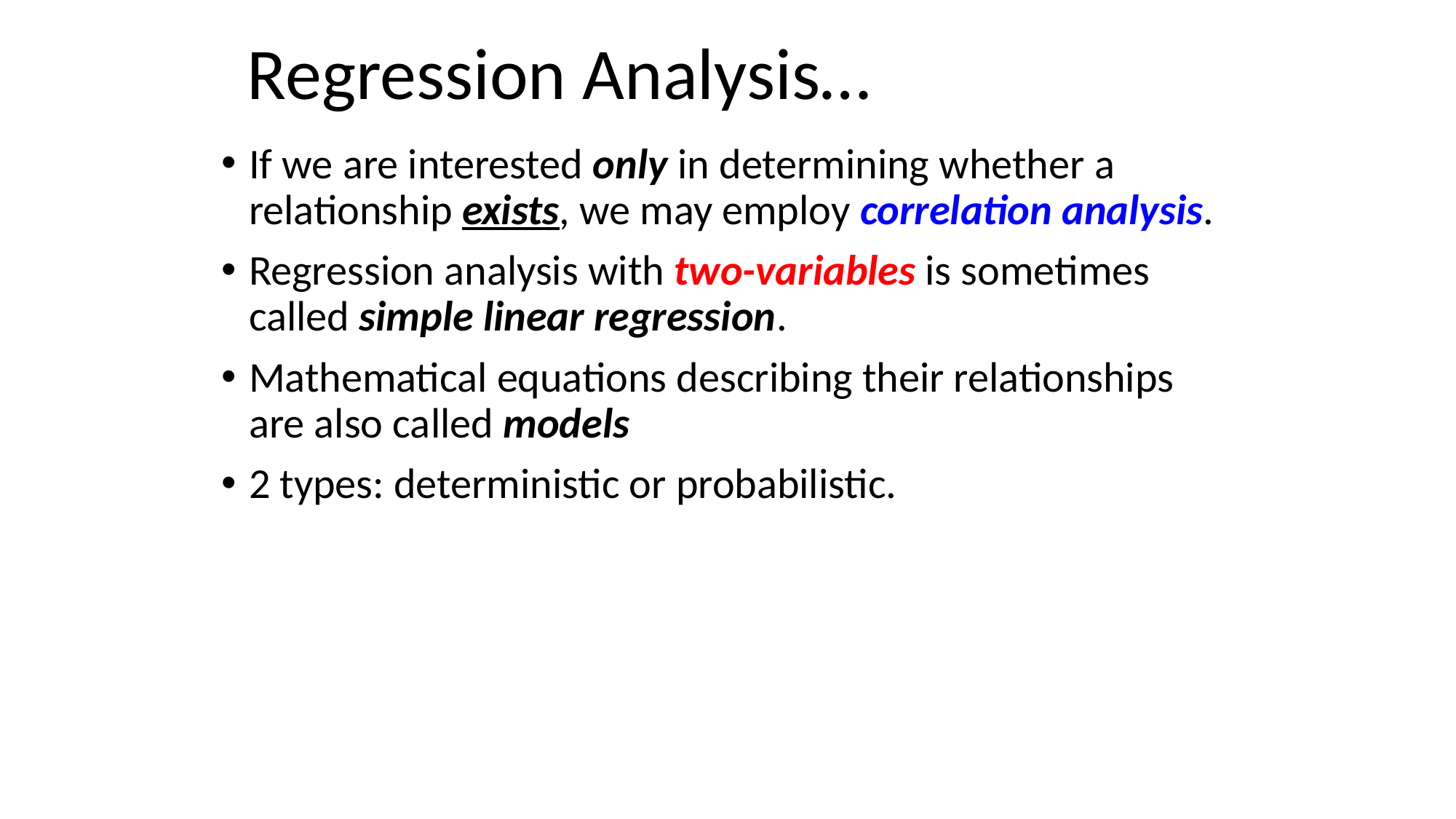

# Regression Analysis…
If we are interested only in determining whether a relationship exists, we may employ correlation analysis.
Regression analysis with two-variables is sometimes called simple linear regression.
Mathematical equations describing their relationships are also called models
2 types: deterministic or probabilistic.